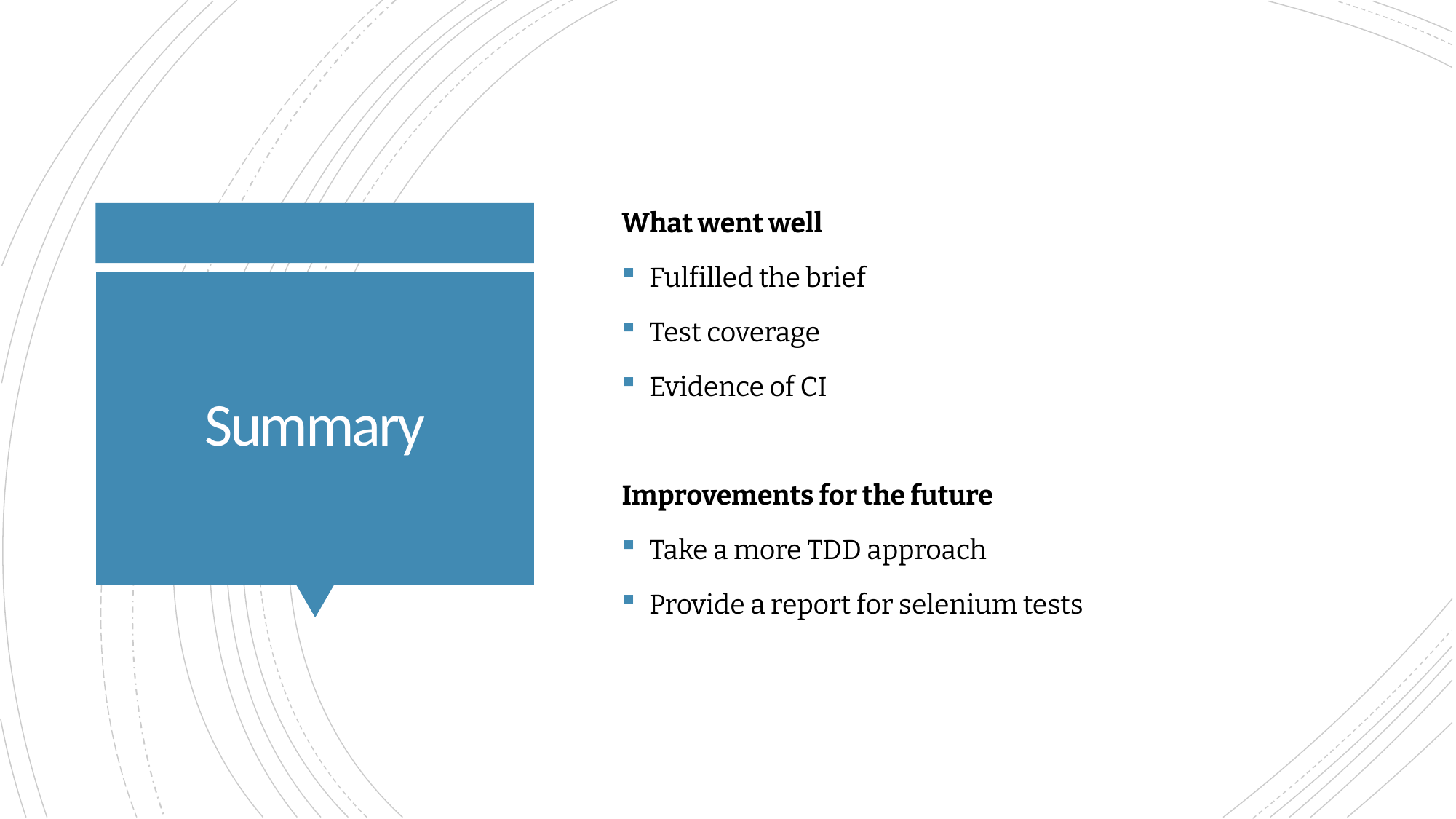

What went well
Fulfilled the brief
Test coverage
Evidence of CI

Improvements for the future
Take a more TDD approach
Provide a report for selenium tests
# Summary